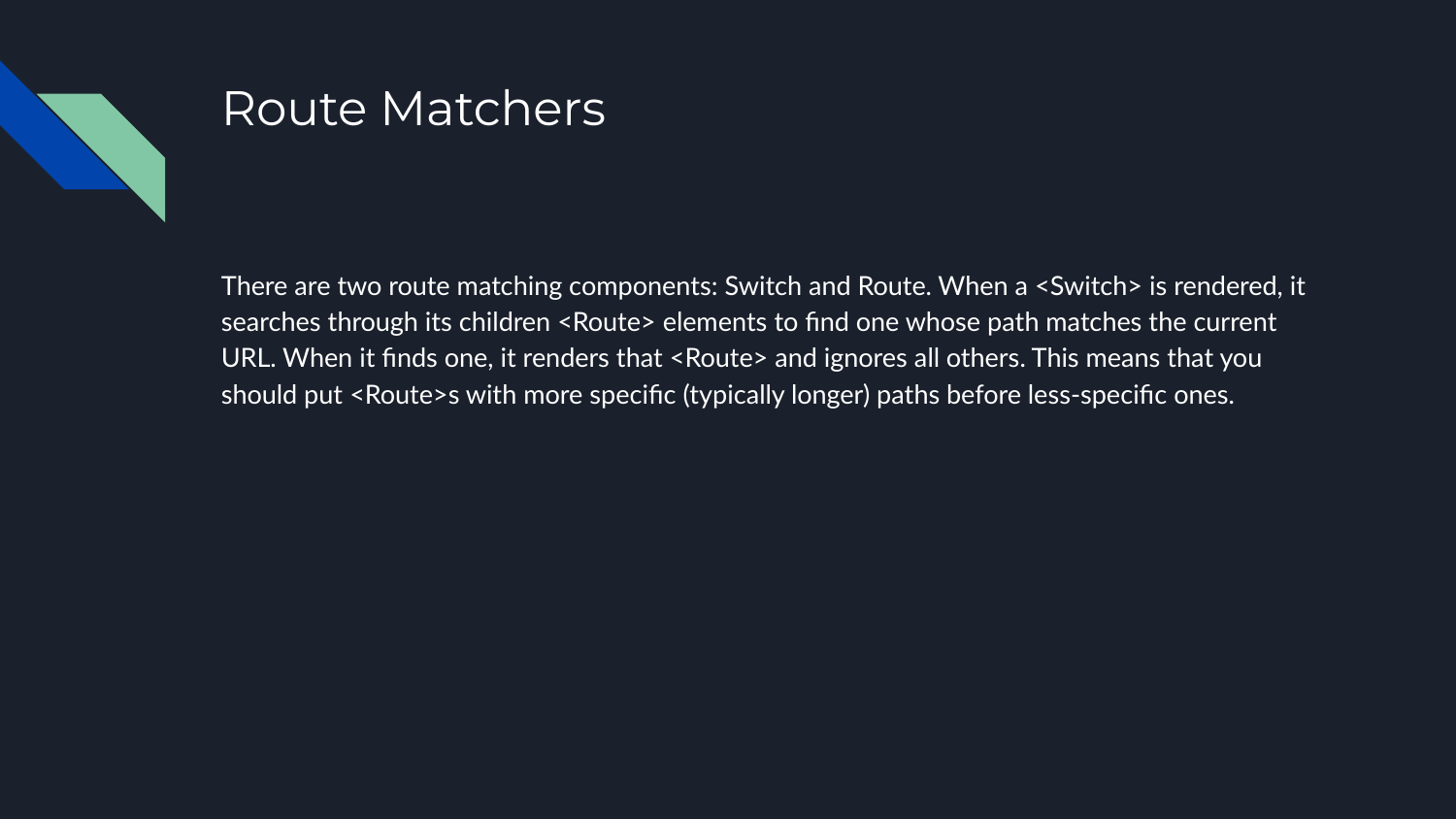

# Route Matchers
There are two route matching components: Switch and Route. When a <Switch> is rendered, it searches through its children <Route> elements to find one whose path matches the current URL. When it finds one, it renders that <Route> and ignores all others. This means that you should put <Route>s with more specific (typically longer) paths before less-specific ones.